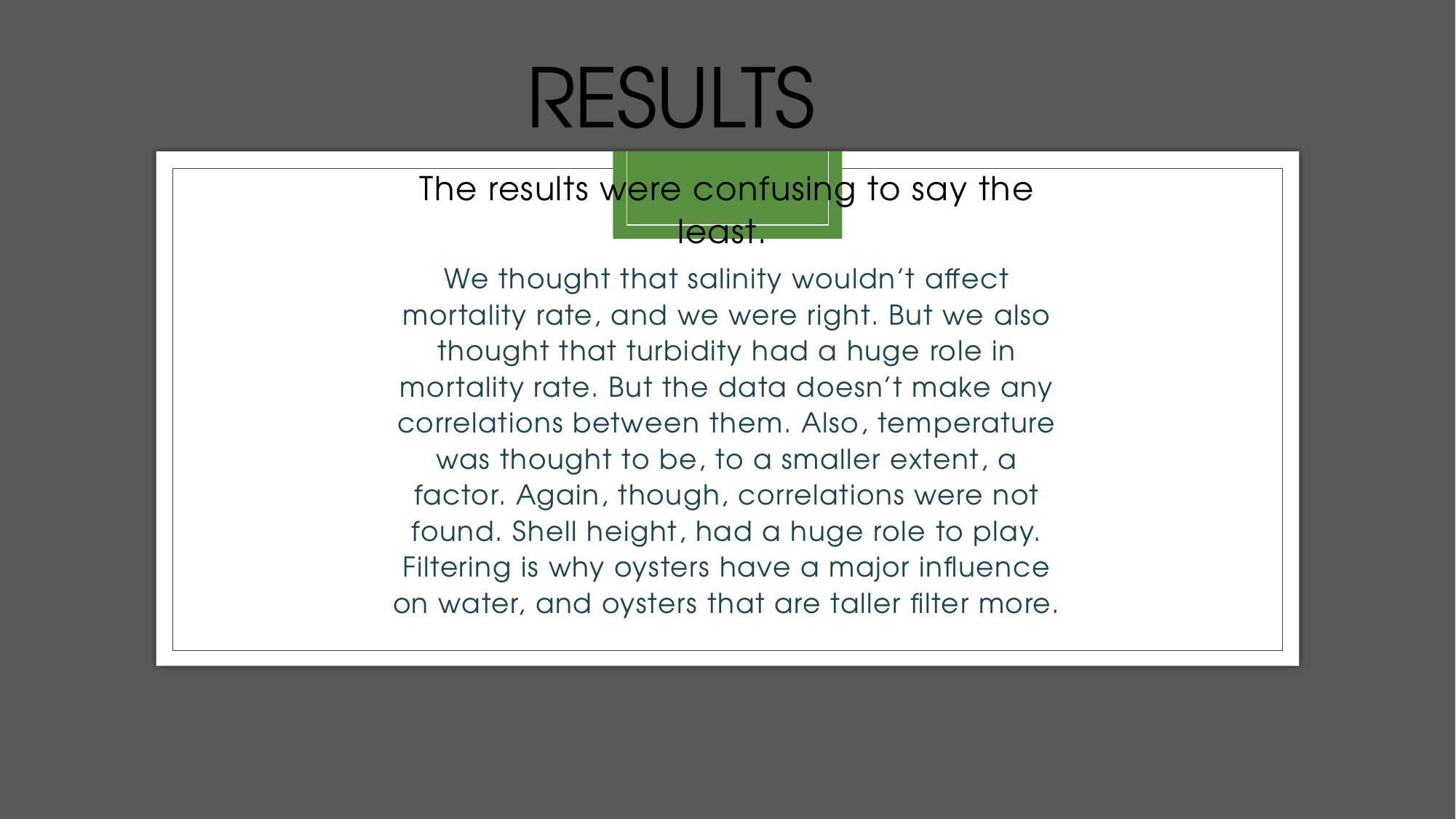

# Results
The results were confusing to say the least.
We thought that salinity wouldn’t affect mortality rate, and we were right. But we also thought that turbidity had a huge role in mortality rate. But the data doesn’t make any correlations between them. Also, temperature was thought to be, to a smaller extent, a factor. Again, though, correlations were not found. Shell height, had a huge role to play. Filtering is why oysters have a major influence on water, and oysters that are taller filter more.